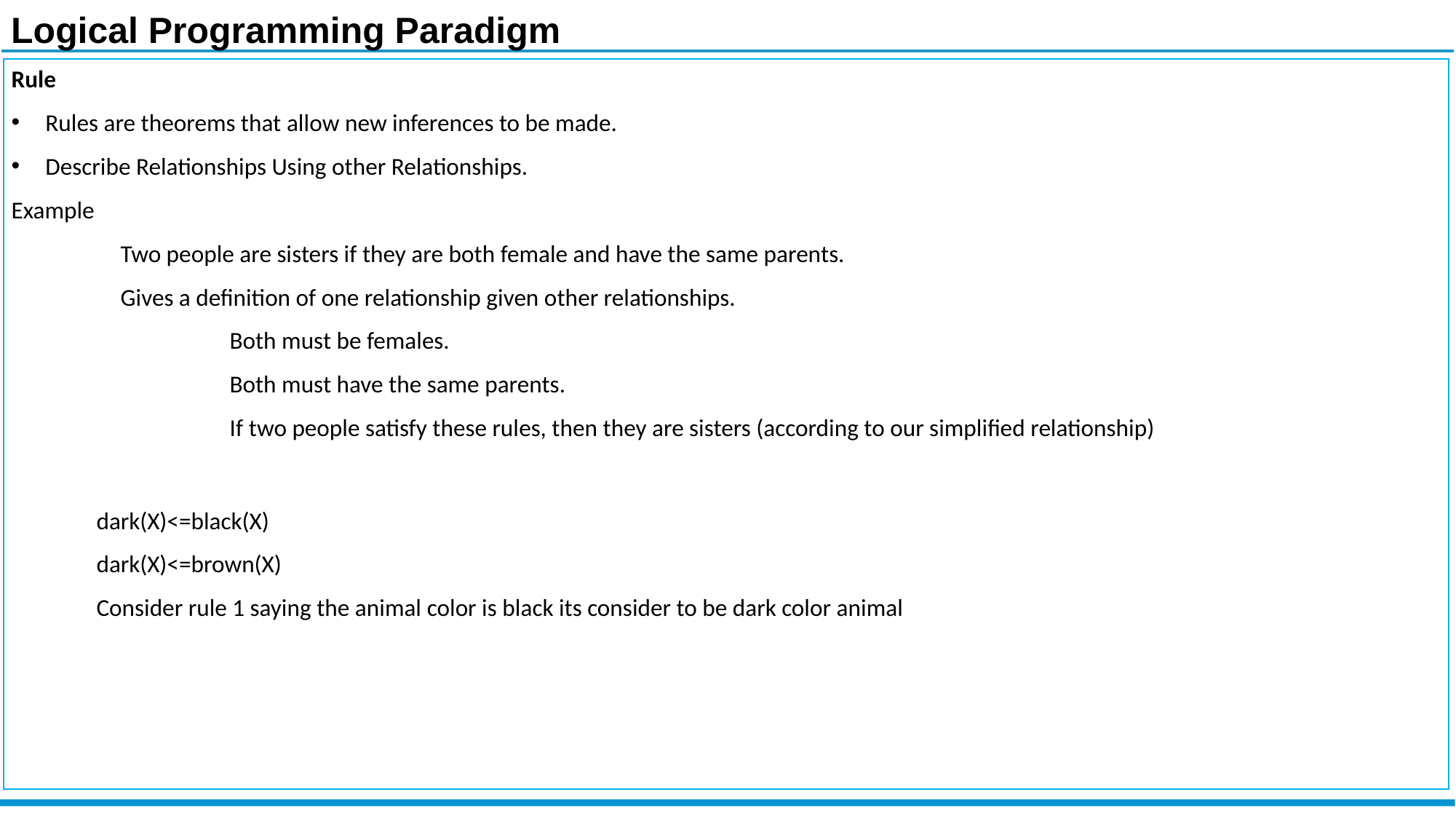

Logical Programming Paradigm
Rule
Rules are theorems that allow new inferences to be made.
Describe Relationships Using other Relationships.
Example
	Two people are sisters if they are both female and have the same parents.
	Gives a definition of one relationship given other relationships.
		Both must be females.
		Both must have the same parents.
		If two people satisfy these rules, then they are sisters (according to our simplified relationship)

dark(X)<=black(X)
dark(X)<=brown(X)
Consider rule 1 saying the animal color is black its consider to be dark color animal